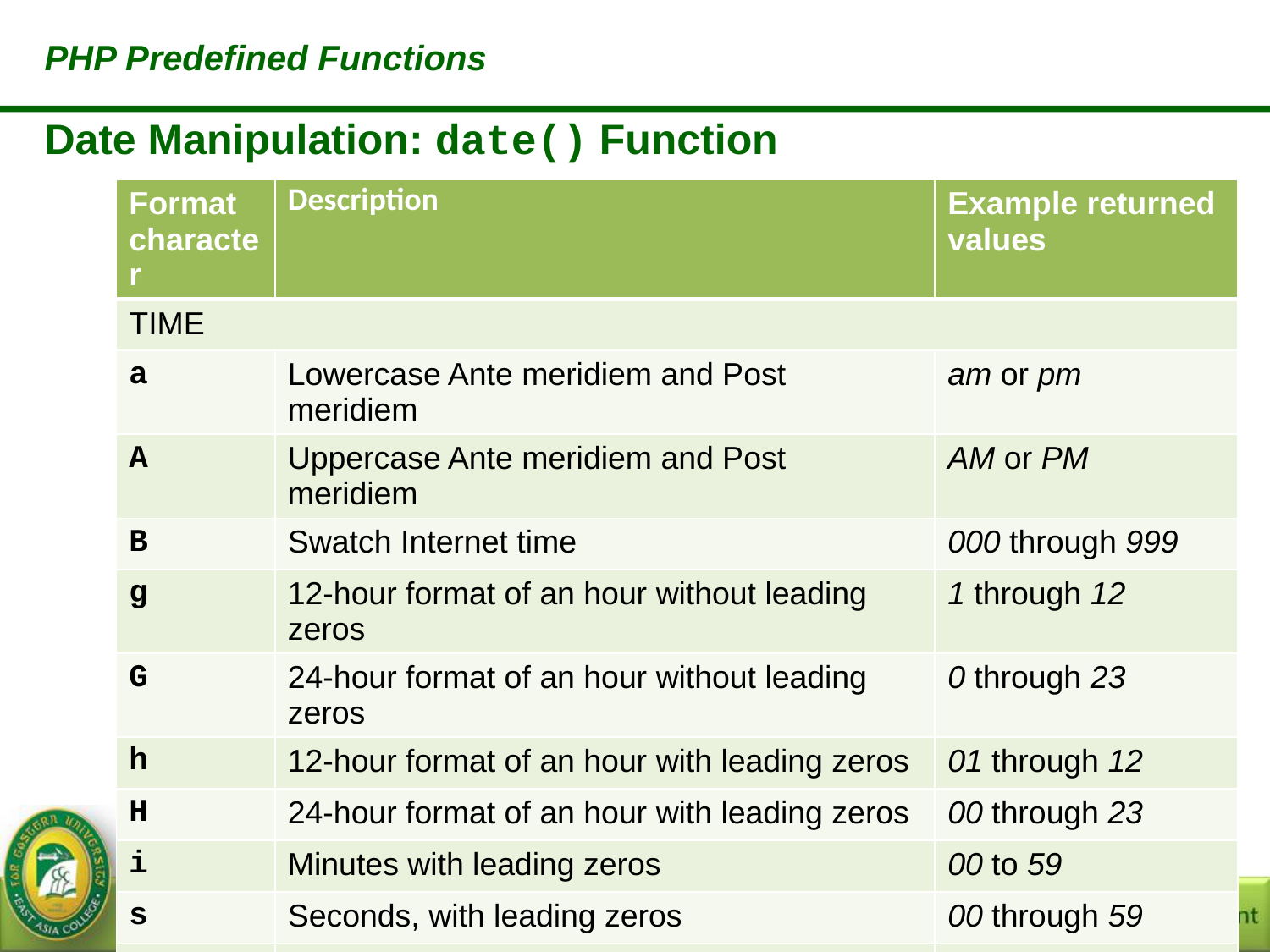

PHP Predefined Functions

Date Manipulation: date() Function
| Format character | Description | Example returned values |
| --- | --- | --- |
| TIME |  |  |
| a | Lowercase Ante meridiem and Post meridiem | am or pm |
| A | Uppercase Ante meridiem and Post meridiem | AM or PM |
| B | Swatch Internet time | 000 through 999 |
| g | 12-hour format of an hour without leading zeros | 1 through 12 |
| G | 24-hour format of an hour without leading zeros | 0 through 23 |
| h | 12-hour format of an hour with leading zeros | 01 through 12 |
| H | 24-hour format of an hour with leading zeros | 00 through 23 |
| i | Minutes with leading zeros | 00 to 59 |
| s | Seconds, with leading zeros | 00 through 59 |
| u | Microseconds | Example: 654321 |

Slide 27